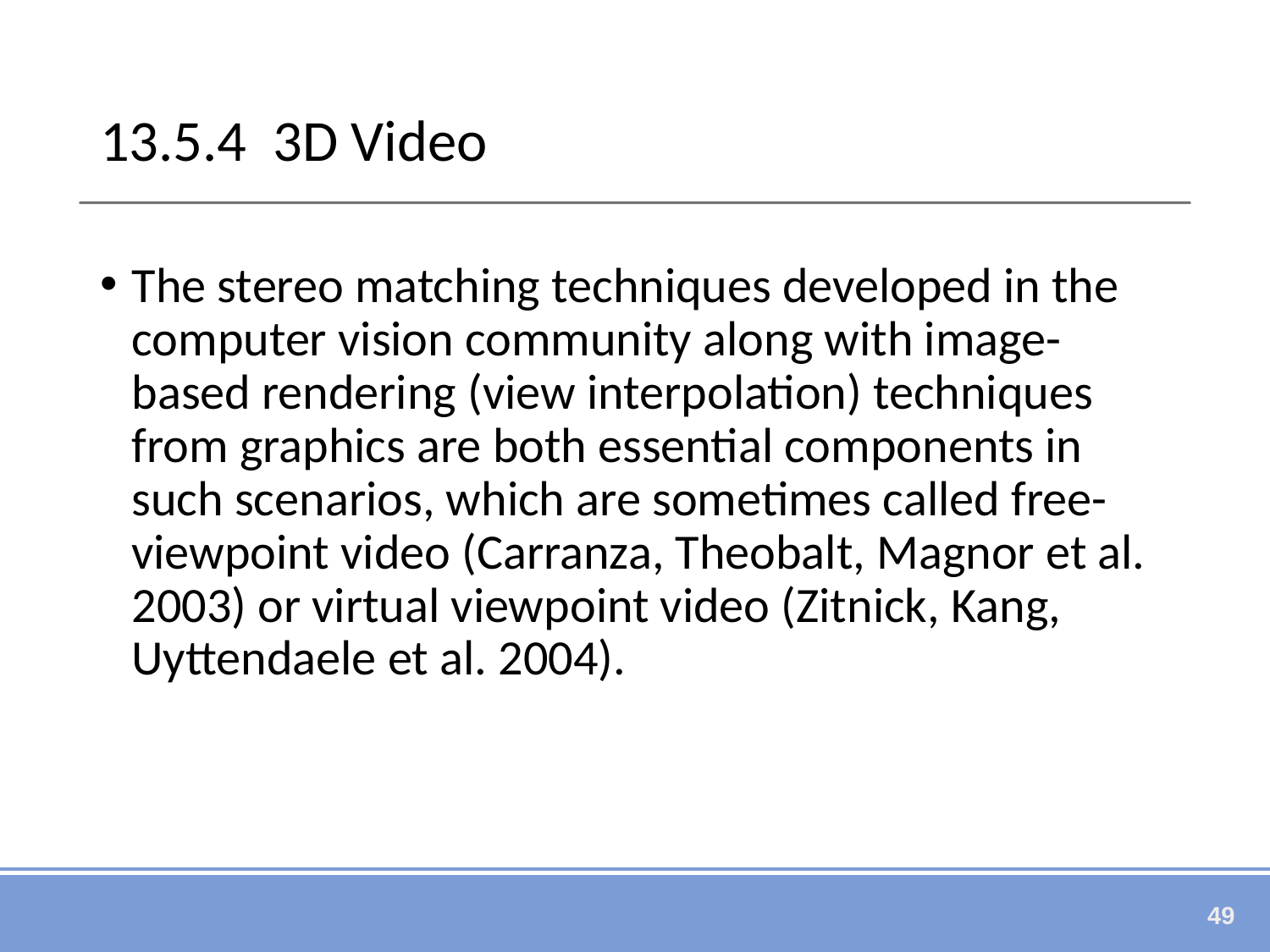

# 13.5.4  3D Video
The stereo matching techniques developed in the computer vision community along with image-based rendering (view interpolation) techniques from graphics are both essential components in such scenarios, which are sometimes called free-viewpoint video (Carranza, Theobalt, Magnor et al. 2003) or virtual viewpoint video (Zitnick, Kang, Uyttendaele et al. 2004).
49